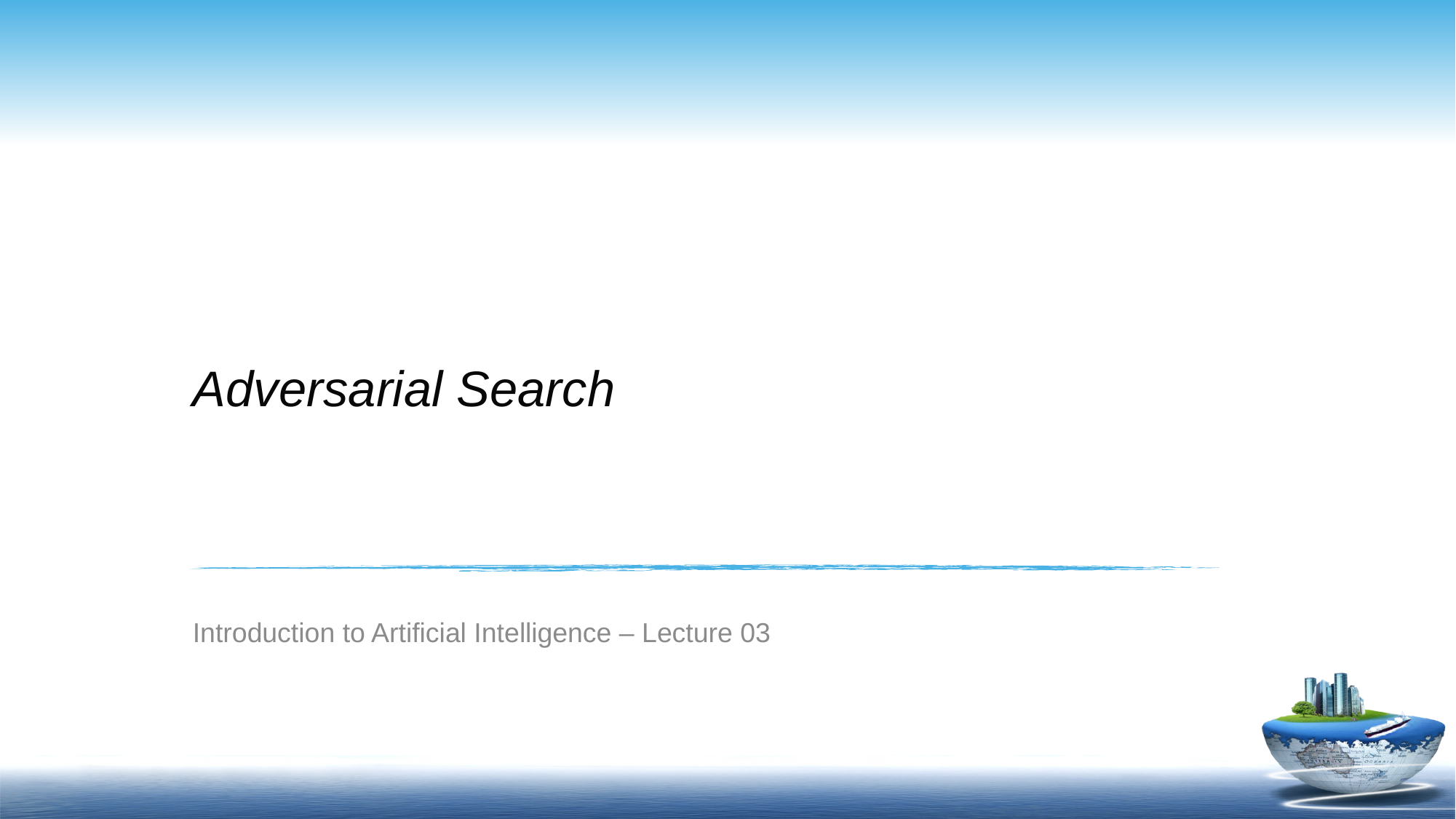

# Adversarial Search
Introduction to Artificial Intelligence – Lecture 03